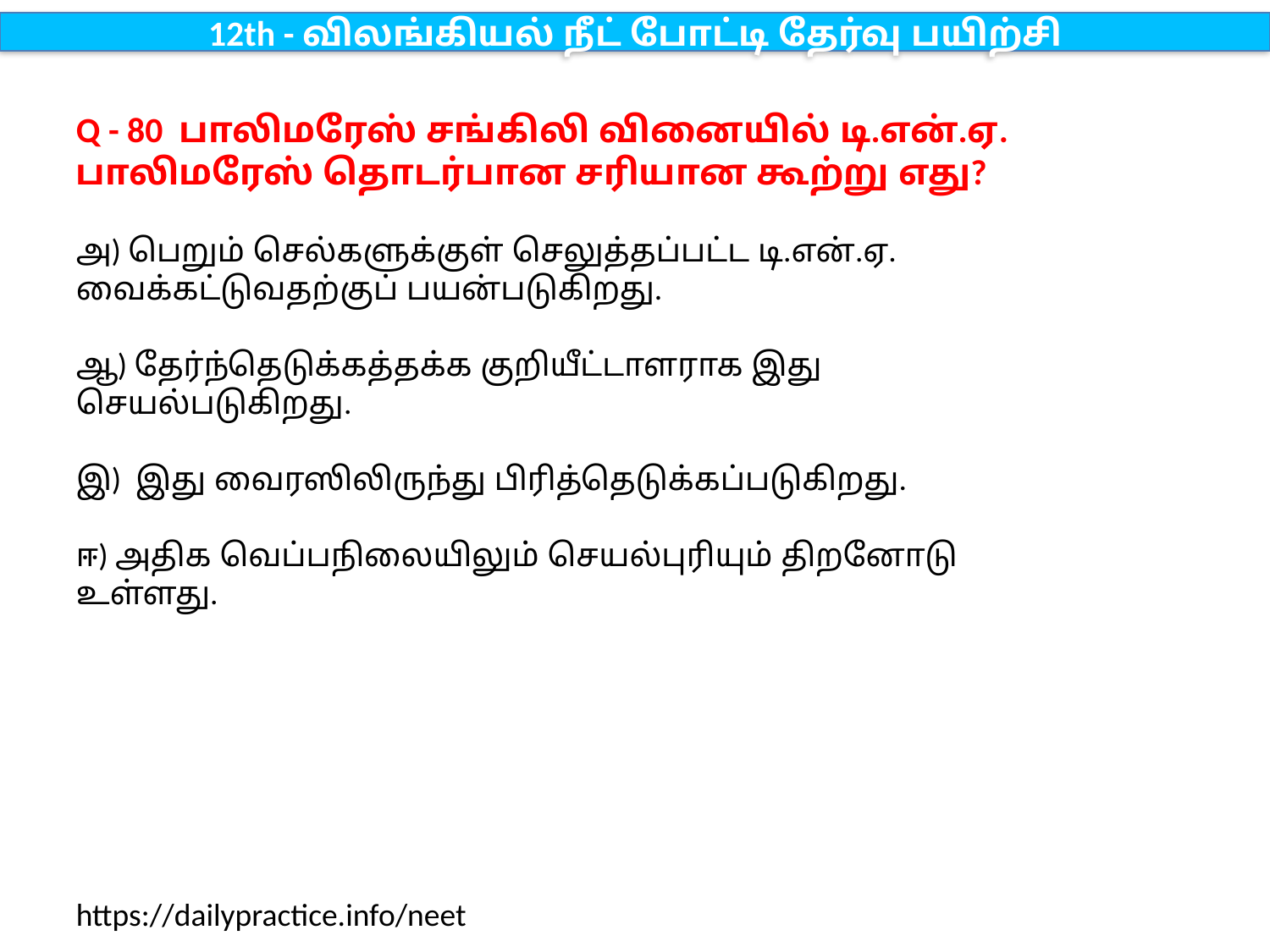

12th - விலங்கியல் நீட் போட்டி தேர்வு பயிற்சி

Q - 80  பாலிமரேஸ் சங்கிலி வினையில் டி.என்.ஏ. பாலிமரேஸ் தொடர்பான சரியான கூற்று எது?

அ) பெறும் செல்களுக்குள் செலுத்தப்பட்ட டி.என்.ஏ. வைக்கட்டுவதற்குப் பயன்படுகிறது.

ஆ) தேர்ந்தெடுக்கத்தக்க குறியீட்டாளராக இது செயல்படுகிறது.

இ)  இது வைரஸிலிருந்து பிரித்தெடுக்கப்படுகிறது.

ஈ) அதிக வெப்பநிலையிலும் செயல்புரியும் திறனோடு உள்ளது.
https://dailypractice.info/neet